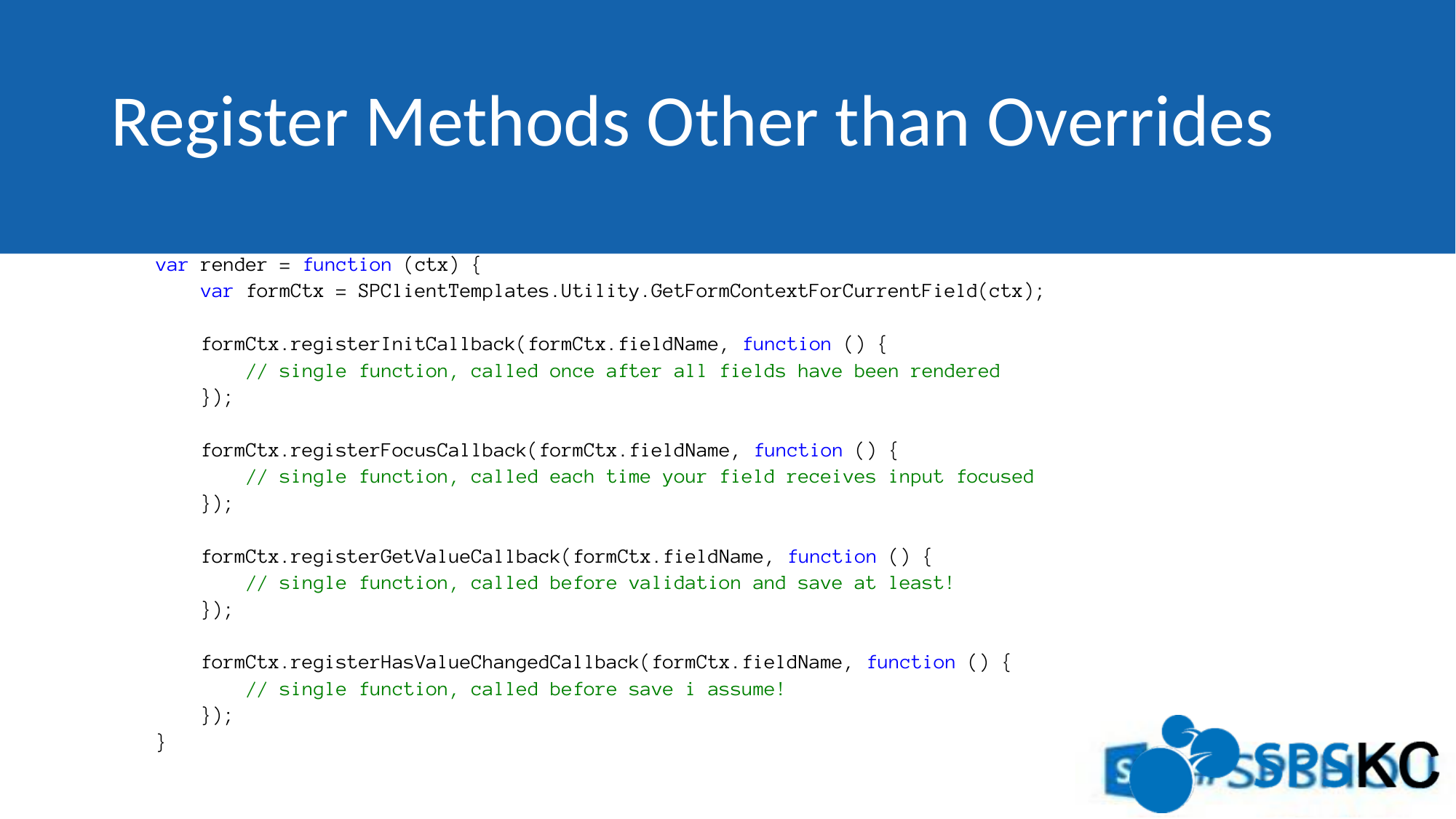

# Register Methods Other than Overrides
    var render = function (ctx) {
        var formCtx = SPClientTemplates.Utility.GetFormContextForCurrentField(ctx);

        formCtx.registerInitCallback(formCtx.fieldName, function () {
            // single function, called once after all fields have been rendered
        });

        formCtx.registerFocusCallback(formCtx.fieldName, function () {
            // single function, called each time your field receives input focused
        });

        formCtx.registerGetValueCallback(formCtx.fieldName, function () {
            // single function, called before validation and save at least!
        });

        formCtx.registerHasValueChangedCallback(formCtx.fieldName, function () {
            // single function, called before save i assume!
        });
    }